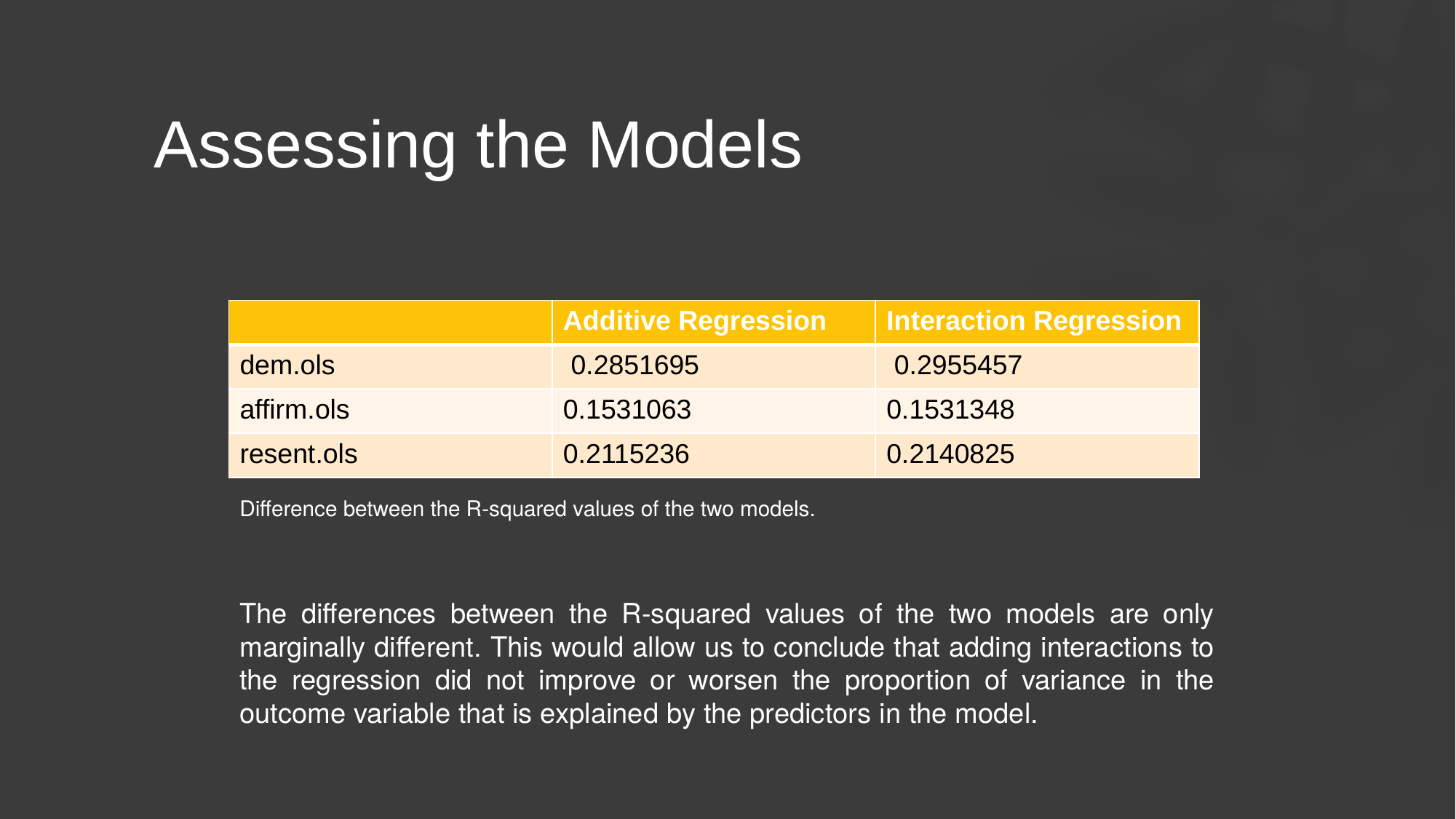

# Assessing the Models
|  | Additive Regression | Interaction Regression |
| --- | --- | --- |
| dem.ols | 0.2851695 | 0.2955457 |
| affirm.ols | 0.1531063 | 0.1531348 |
| resent.ols | 0.2115236 | 0.2140825 |
Difference between the R-squared values of the two models.

The differences between the R-squared values of the two models are only marginally different. This would allow us to conclude that adding interactions to the regression did not improve or worsen the proportion of variance in the outcome variable that is explained by the predictors in the model.